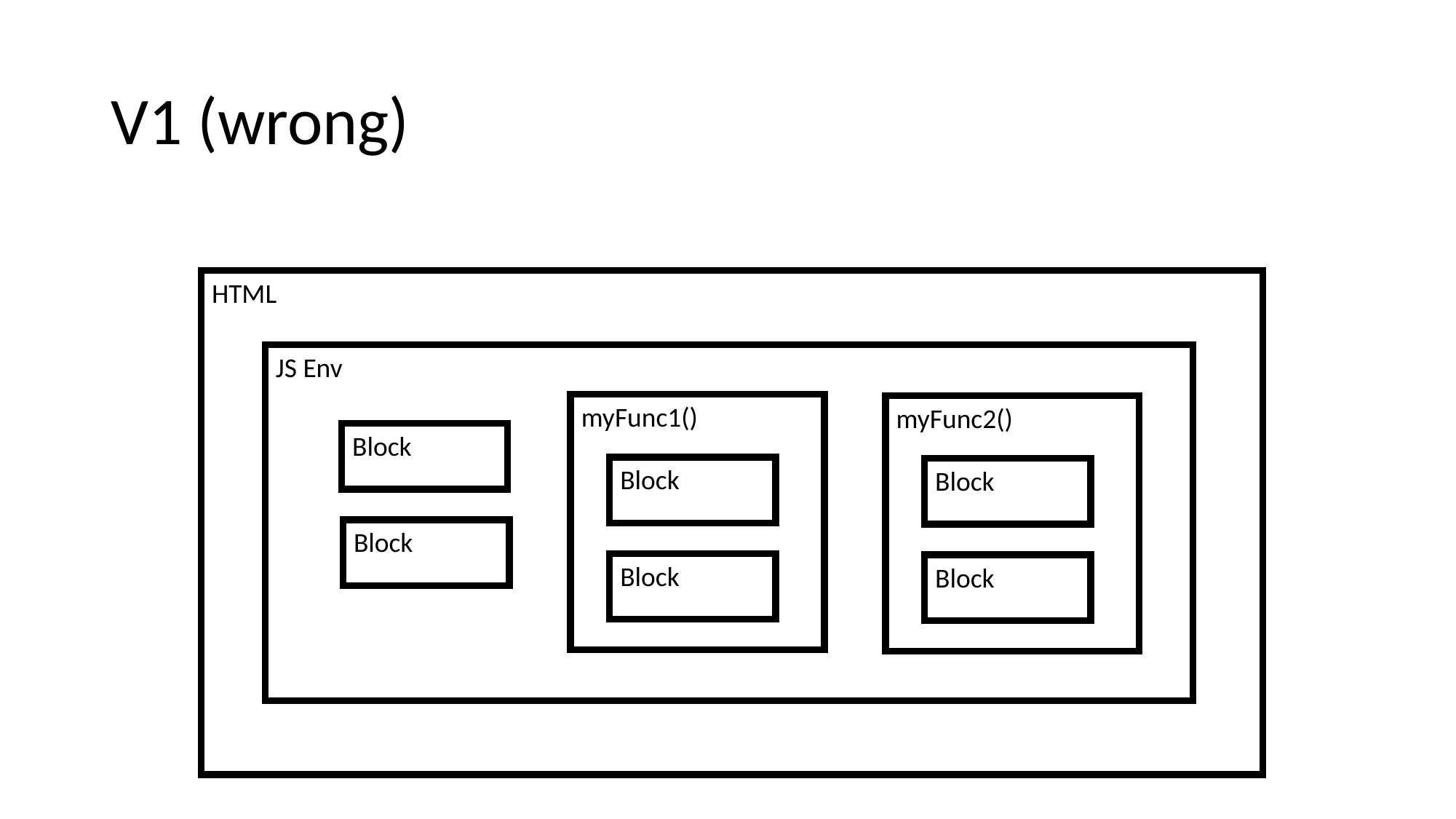

# V1 (wrong)
HTML
JS Env
myFunc1()
Block
Block
myFunc2()
Block
Block
Block
Block